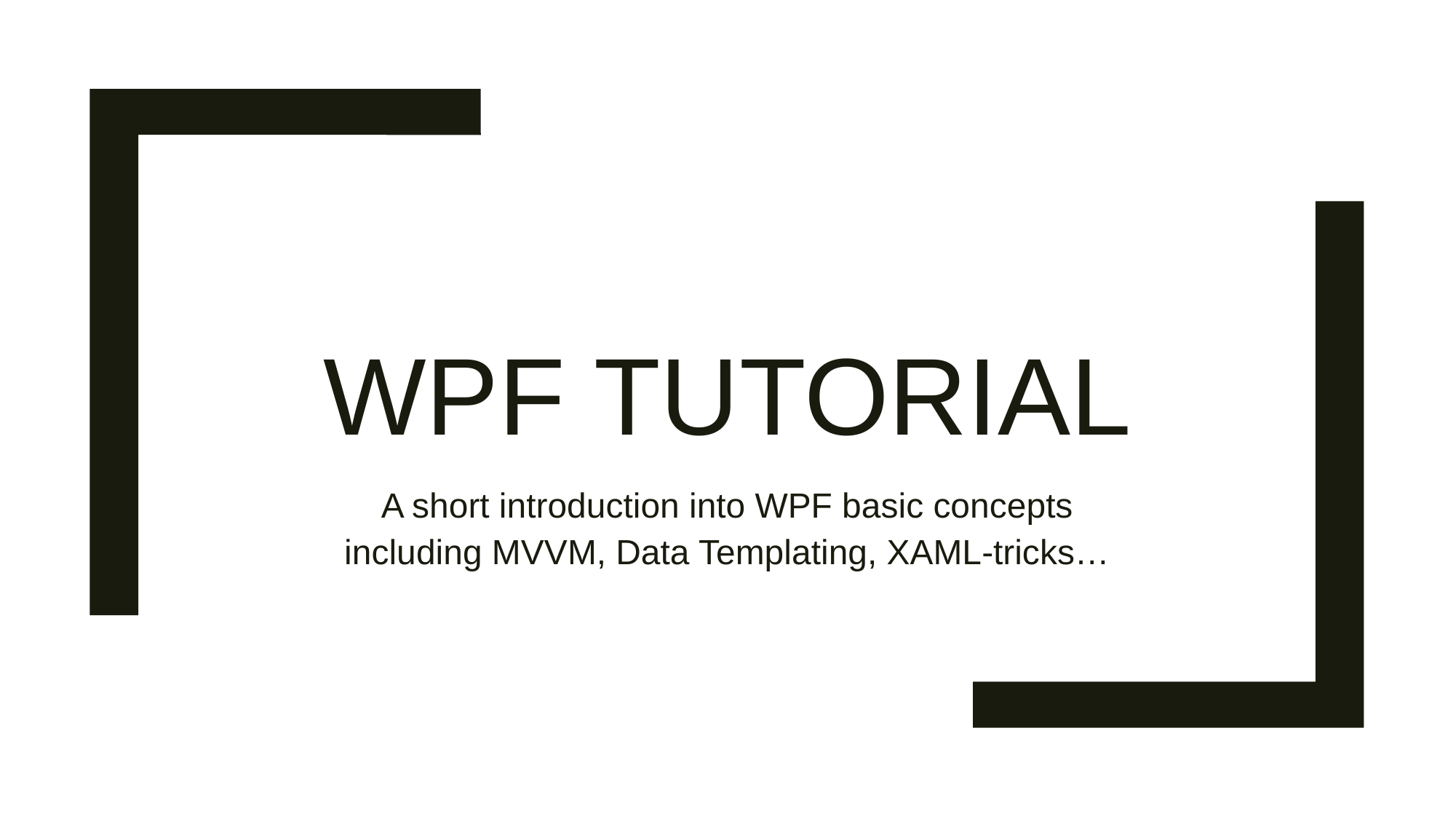

# WPF Tutorial
A short introduction into WPF basic concepts including MVVM, Data Templating, XAML-tricks…